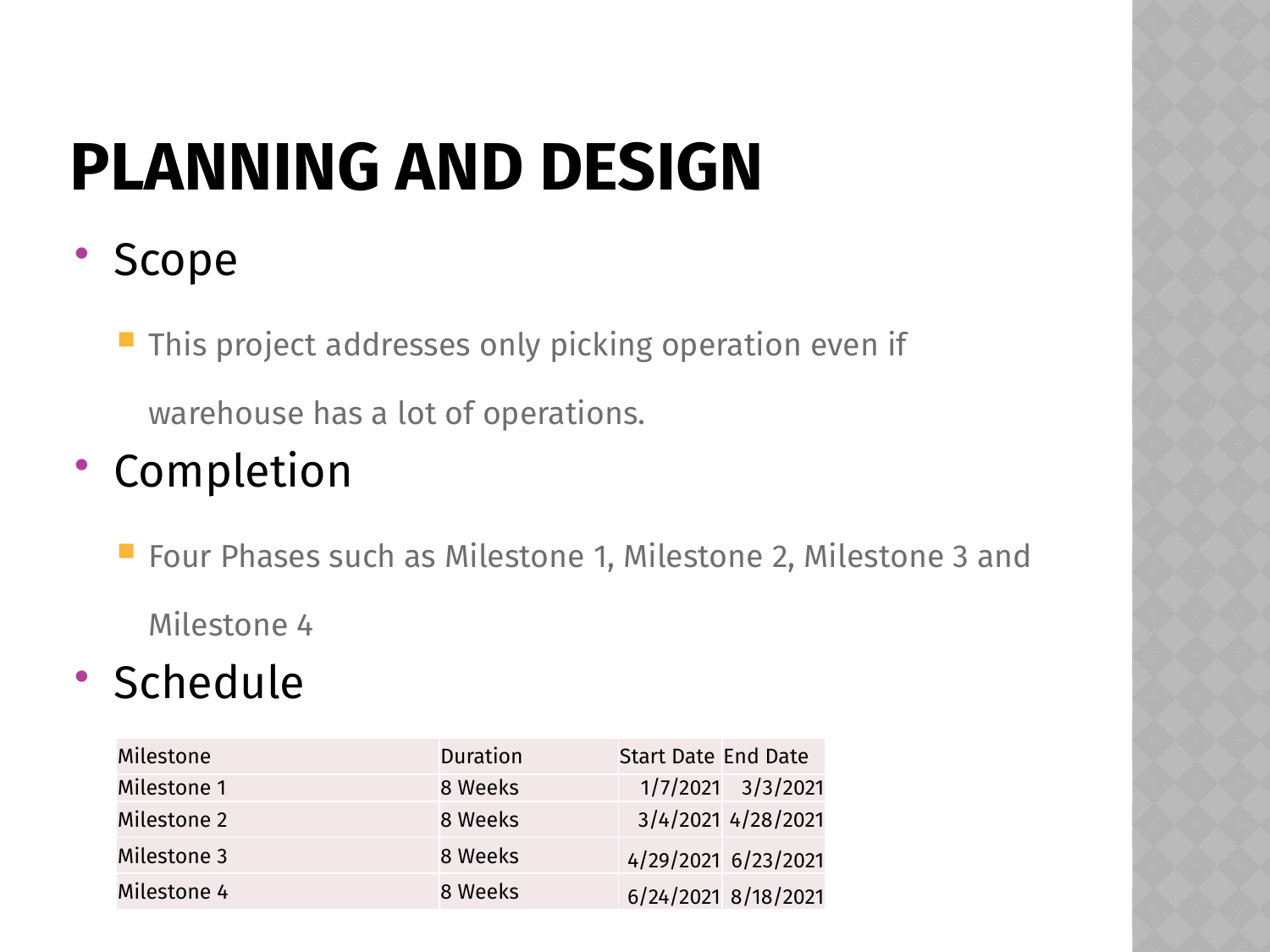

# Planning and Design
Scope
This project addresses only picking operation even if warehouse has a lot of operations.
Completion
Four Phases such as Milestone 1, Milestone 2, Milestone 3 and Milestone 4
Schedule

| Milestone | Duration | Start Date | End Date |
| --- | --- | --- | --- |
| Milestone 1 | 8 Weeks | 1/7/2021 | 3/3/2021 |
| Milestone 2 | 8 Weeks | 3/4/2021 | 4/28/2021 |
| Milestone 3 | 8 Weeks | 4/29/2021 | 6/23/2021 |
| Milestone 4 | 8 Weeks | 6/24/2021 | 8/18/2021 |